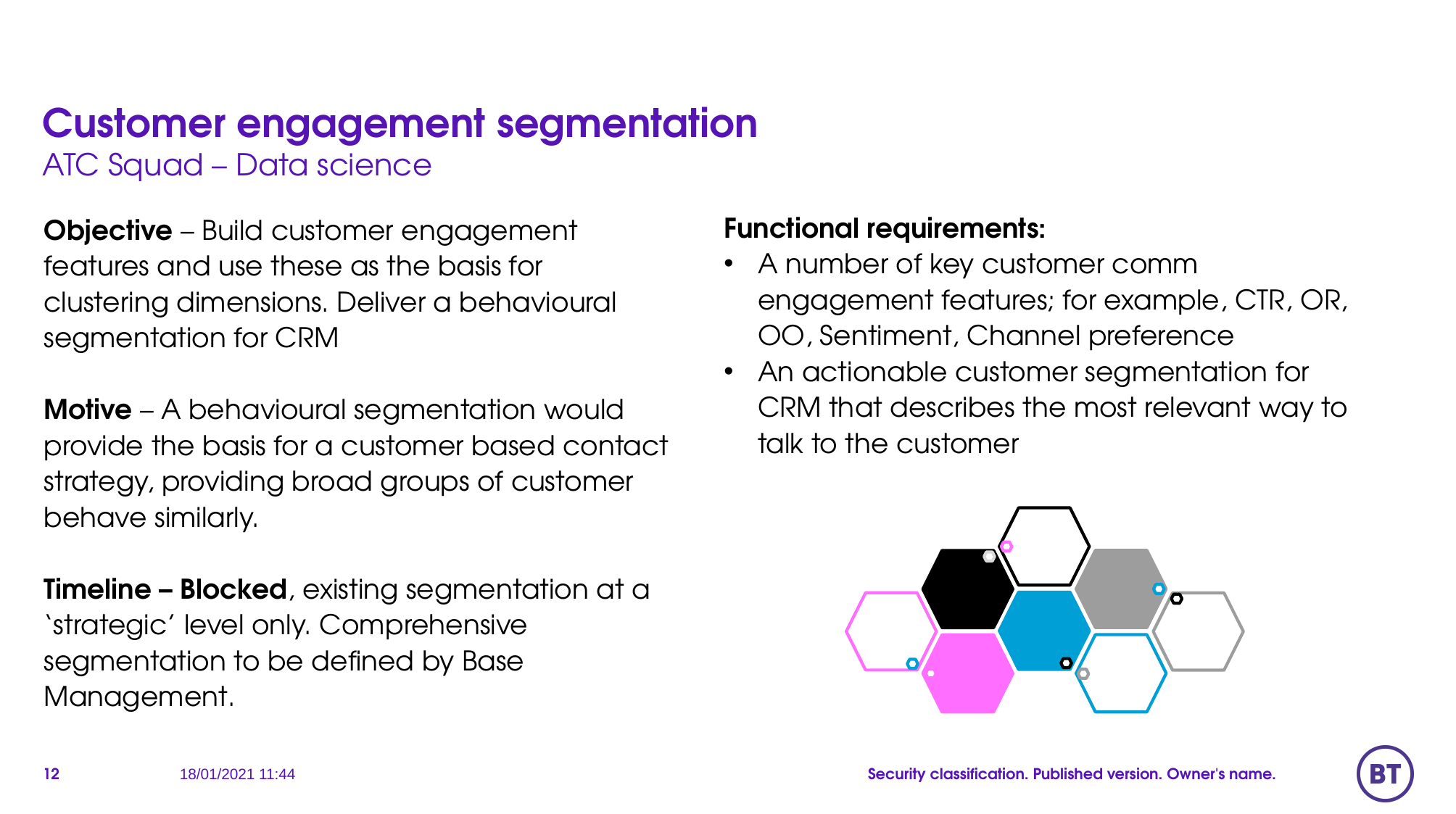

# Customer engagement segmentation ATC Squad – Data science
Functional requirements:
A number of key customer comm engagement features; for example, CTR, OR, OO, Sentiment, Channel preference
An actionable customer segmentation for CRM that describes the most relevant way to talk to the customer

Objective – Build customer engagement features and use these as the basis for clustering dimensions. Deliver a behavioural segmentation for CRM

Motive – A behavioural segmentation would provide the basis for a customer based contact strategy, providing broad groups of customer behave similarly.

Timeline – Blocked, existing segmentation at a ‘strategic’ level only. Comprehensive segmentation to be defined by Base Management.

12
Security classification. Published version. Owner's name.
18/01/2021 11:44